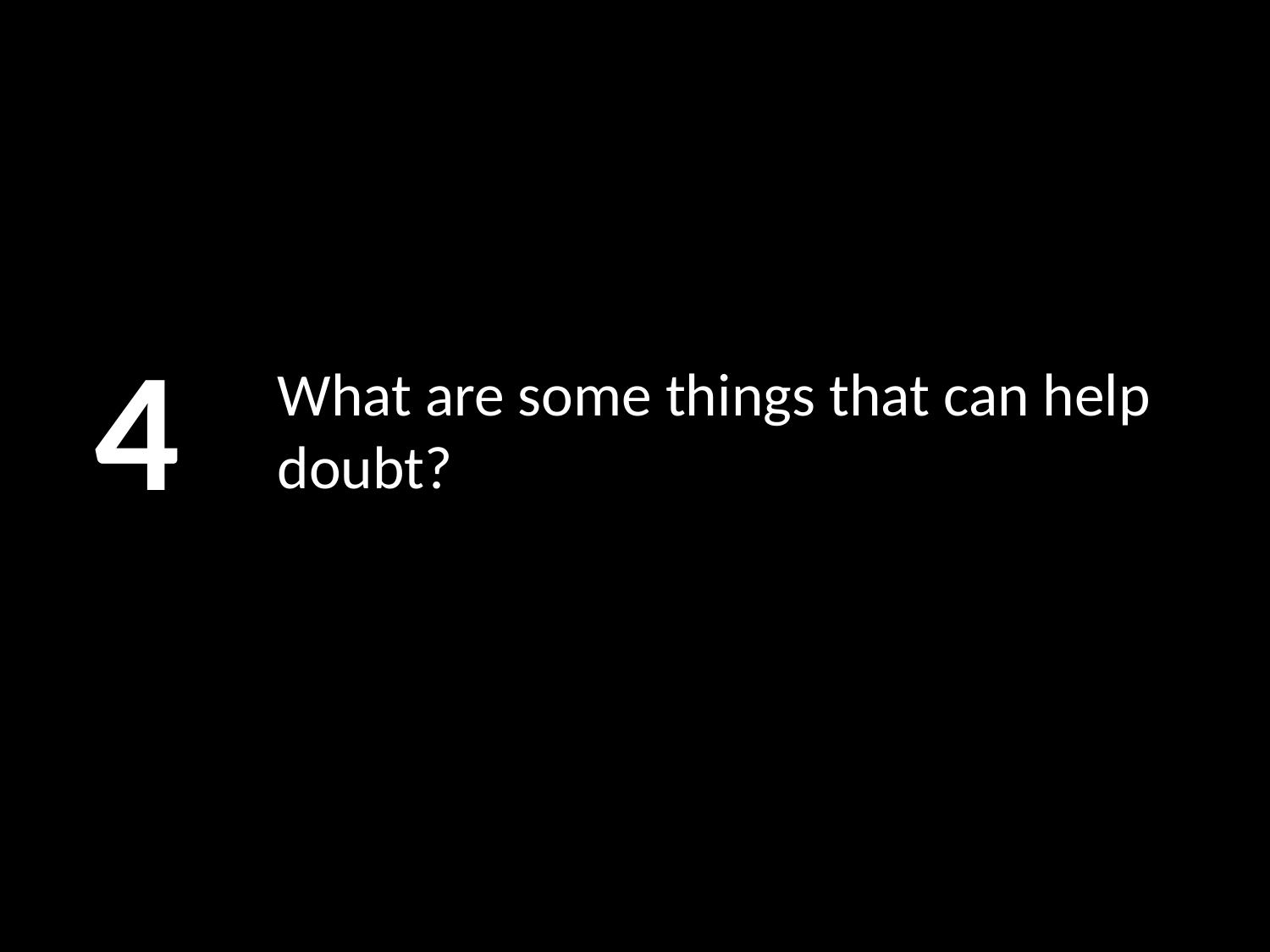

4
# What are some things that can help doubt?